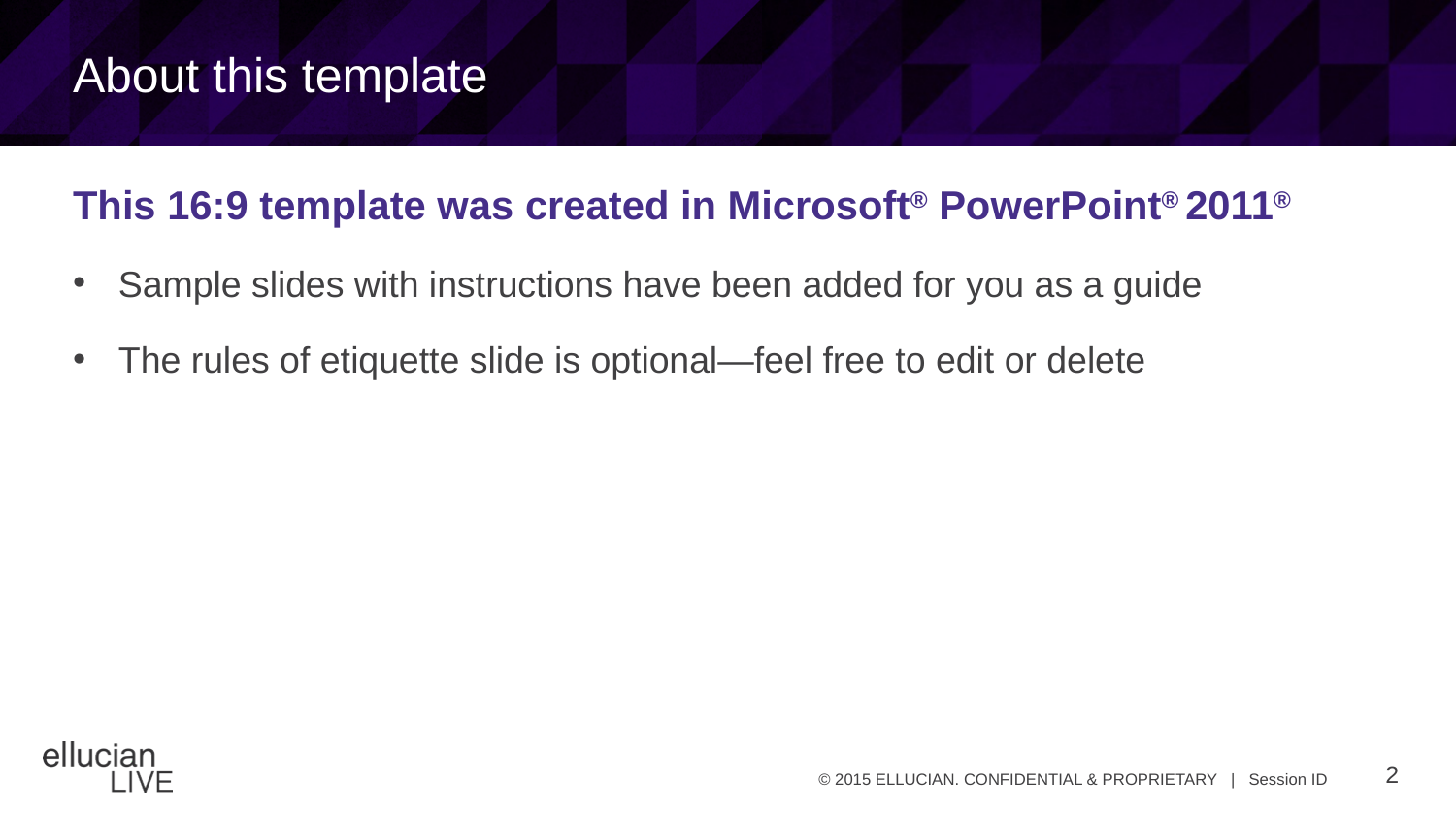

# About this template
This 16:9 template was created in Microsoft® PowerPoint® 2011®
Sample slides with instructions have been added for you as a guide
The rules of etiquette slide is optional—feel free to edit or delete